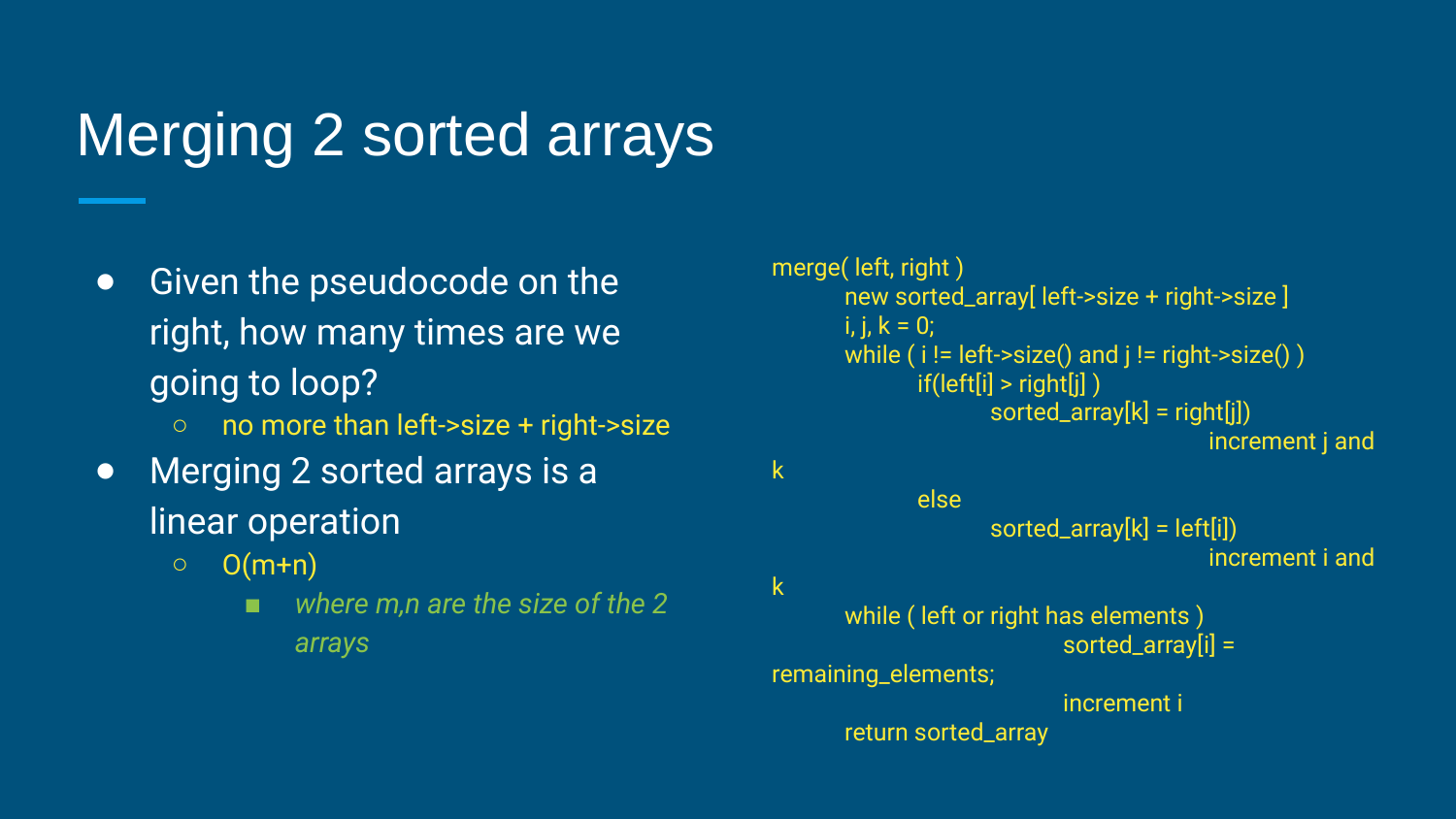

# Merging 2 sorted arrays
Given the pseudocode on the right, how many times are we going to loop?
no more than left->size + right->size
Merging 2 sorted arrays is a linear operation
O(m+n)
where m,n are the size of the 2 arrays
merge( left, right )
new sorted_array[ left->size + right->size ]
i, j, k = 0;
while ( i != left->size() and j != right->size() )
if(left[i] > right[j] )
sorted_array[k] = right[j])
			increment j and k
else
sorted_array[k] = left[i])
			increment i and k
while ( left or right has elements )
		sorted_array[i] = remaining_elements;
		increment i
return sorted_array